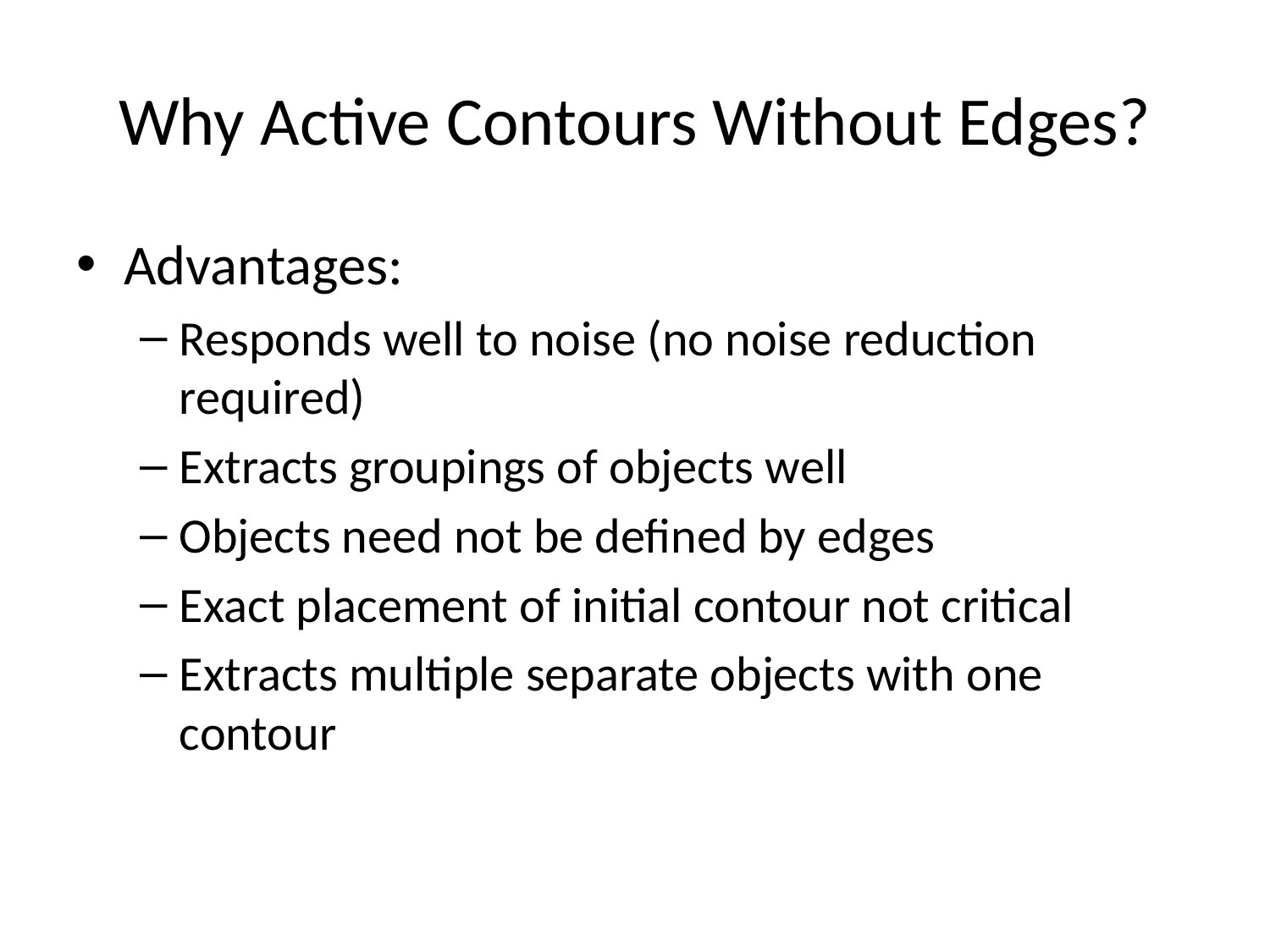

# Why Active Contours Without Edges?
Advantages:
Responds well to noise (no noise reduction required)
Extracts groupings of objects well
Objects need not be defined by edges
Exact placement of initial contour not critical
Extracts multiple separate objects with one contour